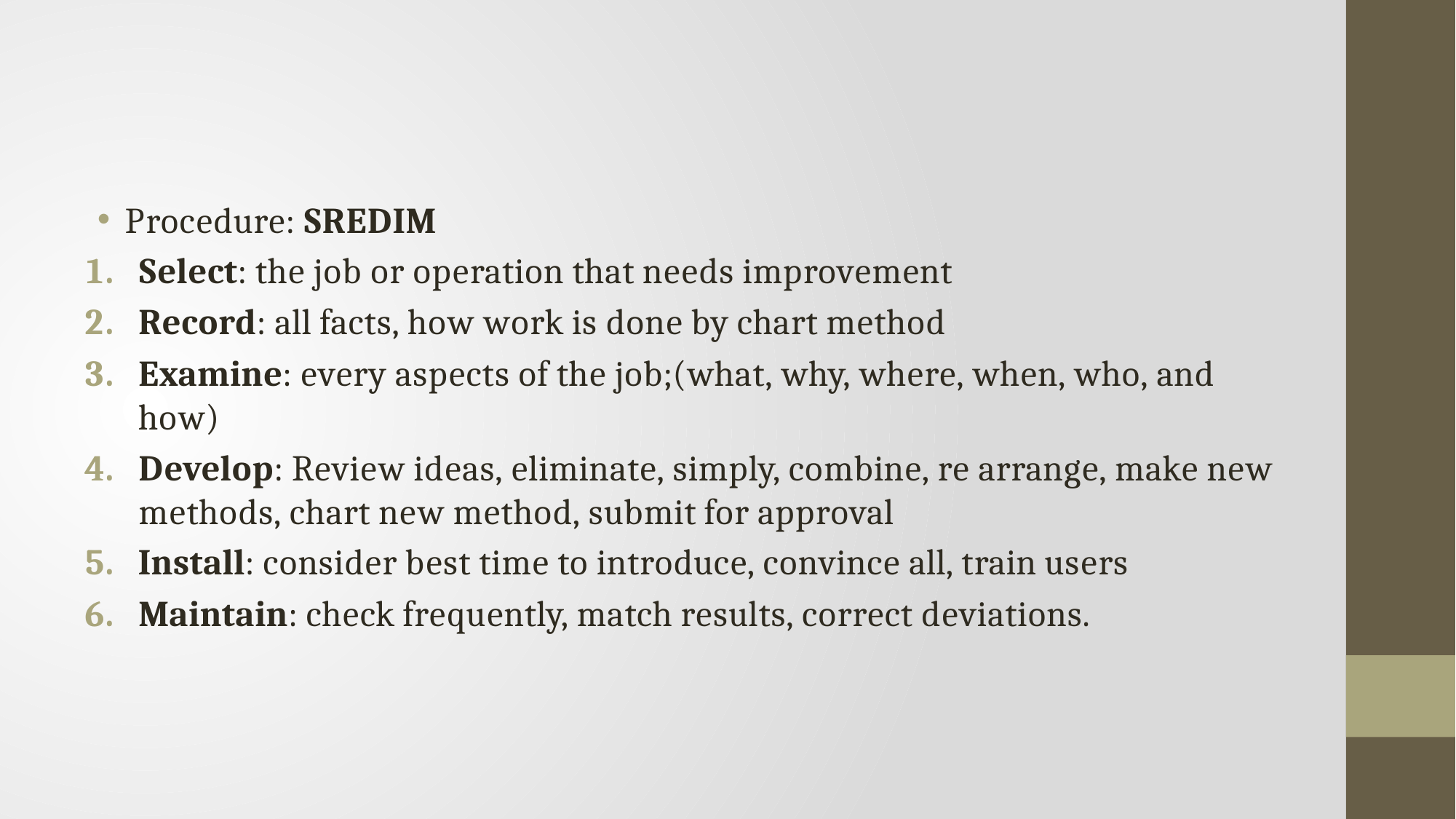

#
Procedure: SREDIM
Select: the job or operation that needs improvement
Record: all facts, how work is done by chart method
Examine: every aspects of the job;(what, why, where, when, who, and how)
Develop: Review ideas, eliminate, simply, combine, re arrange, make new methods, chart new method, submit for approval
Install: consider best time to introduce, convince all, train users
Maintain: check frequently, match results, correct deviations.